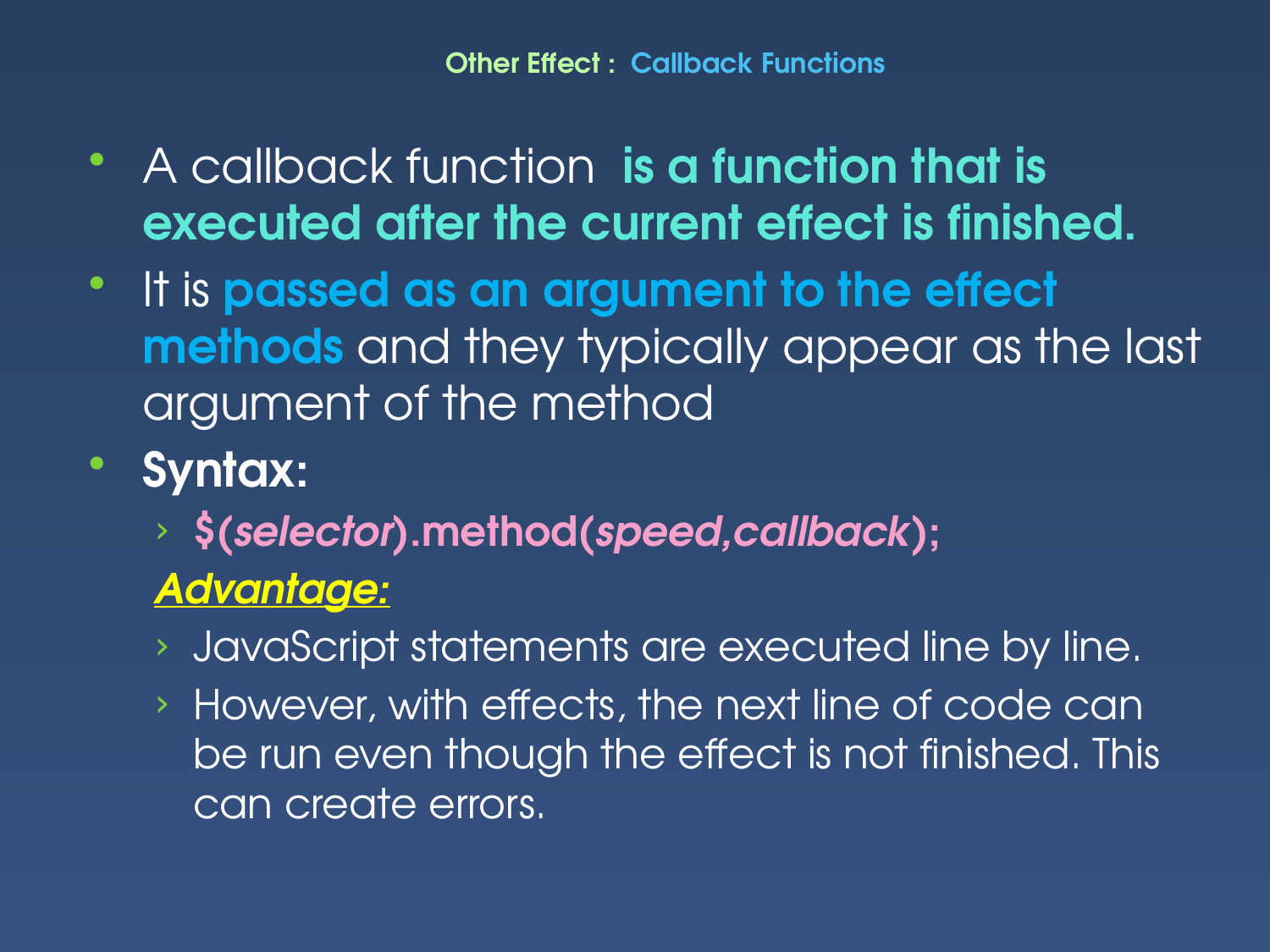

# Other Effect :  Callback Functions
A callback function  is a function that is executed after the current effect is finished.
It is passed as an argument to the effect methods and they typically appear as the last argument of the method
Syntax:
$(selector).method(speed,callback);
Advantage:
JavaScript statements are executed line by line.
However, with effects, the next line of code can be run even though the effect is not finished. This can create errors.